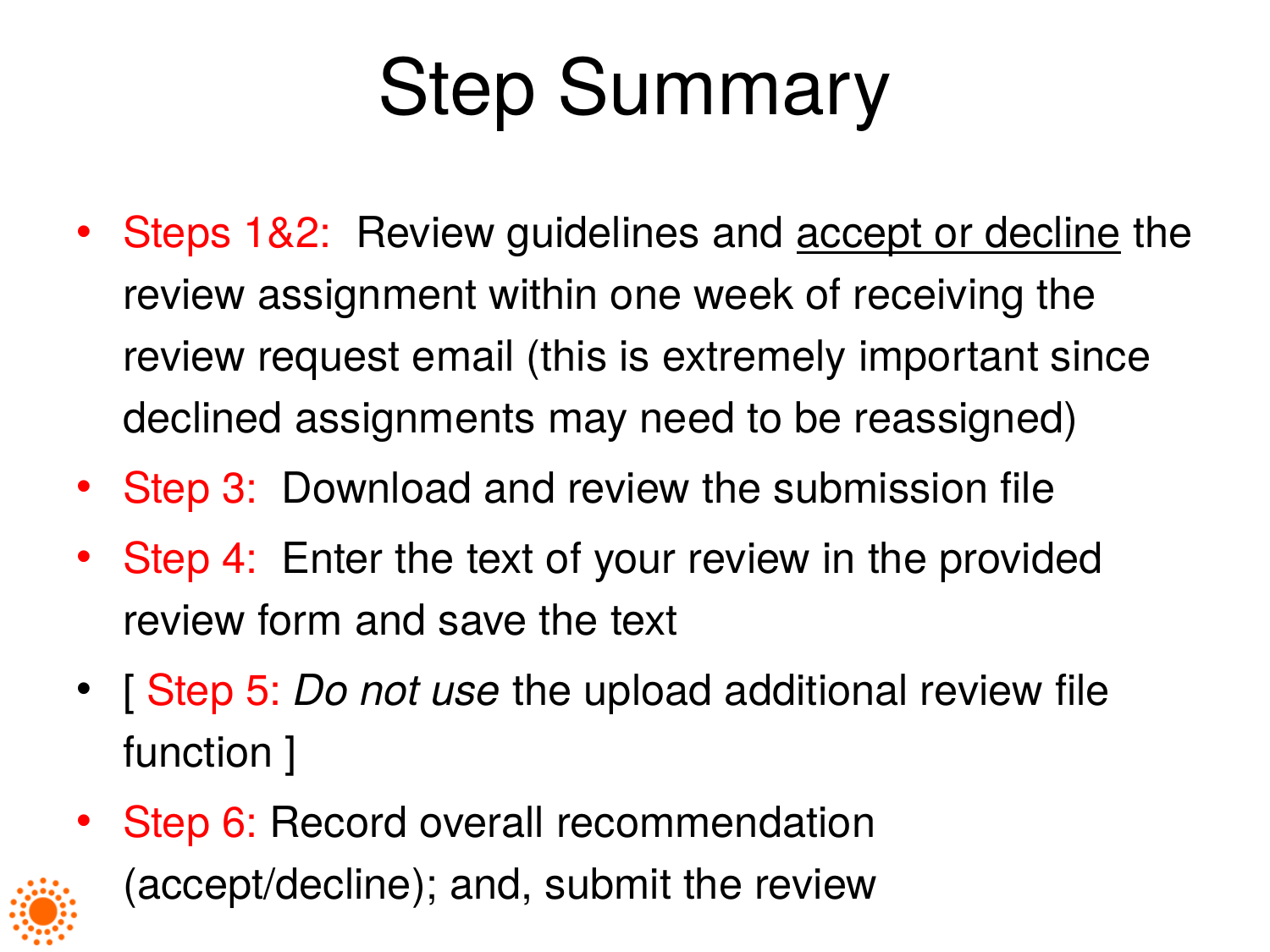

# Step Summary
Steps 1&2:  Review guidelines and accept or decline the review assignment within one week of receiving the review request email (this is extremely important since declined assignments may need to be reassigned)
Step 3:  Download and review the submission file
Step 4:  Enter the text of your review in the provided review form and save the text
[ Step 5: Do not use the upload additional review file function ]
Step 6: Record overall recommendation (accept/decline); and, submit the review